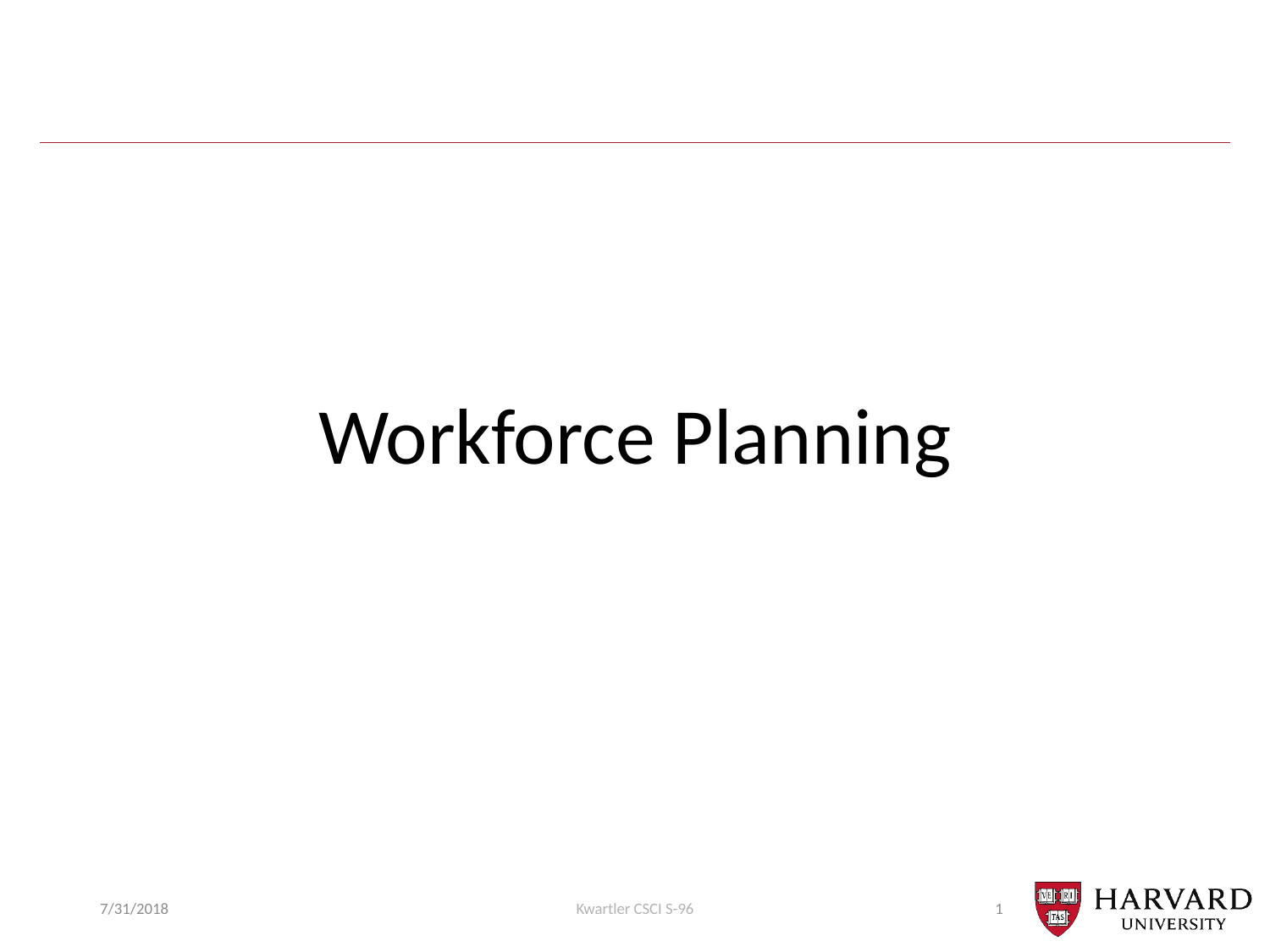

# Workforce Planning

7/31/2018
Kwartler CSCI S-96
1